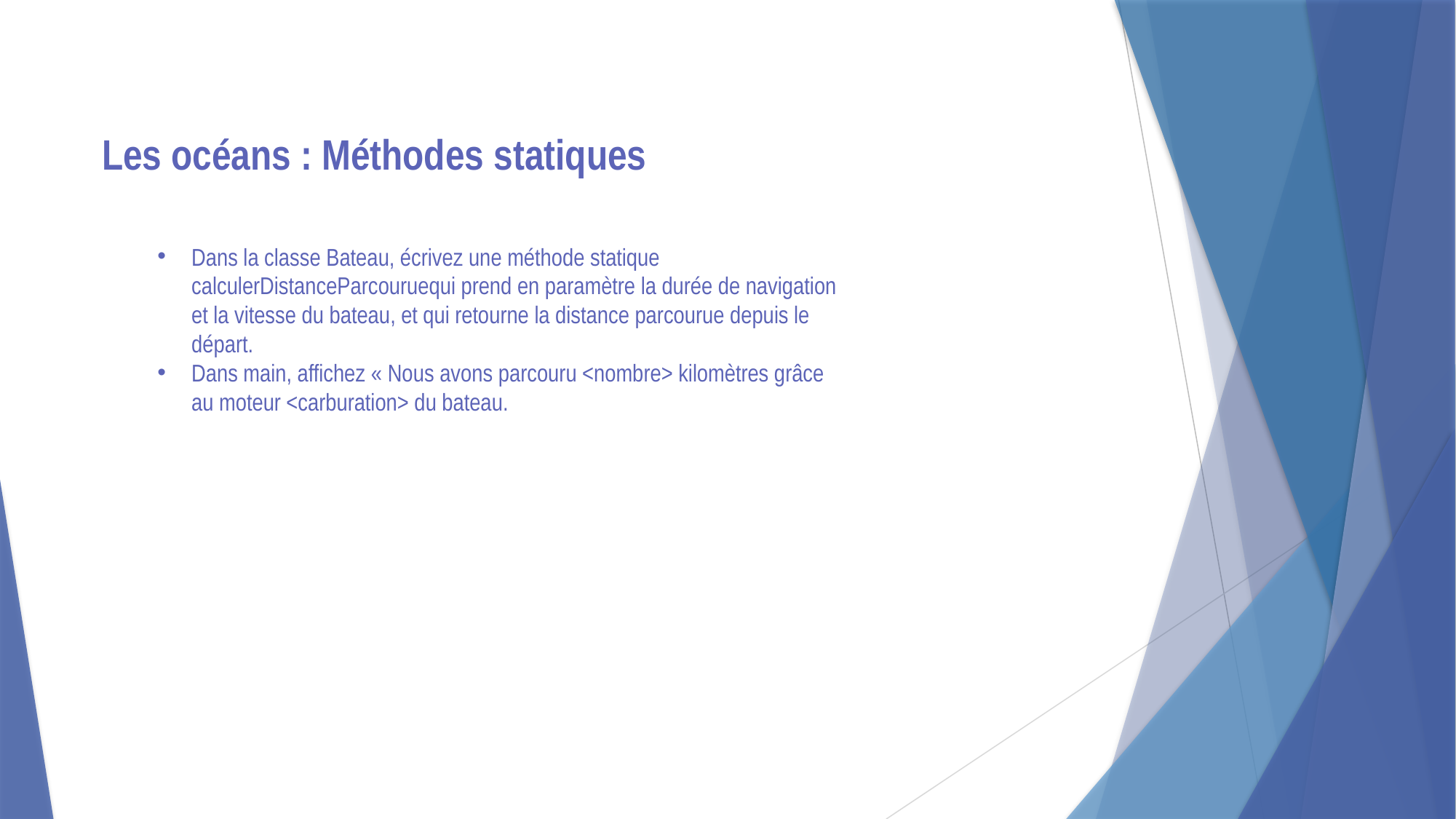

Les océans : Méthodes statiques
Dans la classe Bateau, écrivez une méthode statique calculerDistanceParcouruequi prend en paramètre la durée de navigation et la vitesse du bateau, et qui retourne la distance parcourue depuis le départ.
Dans main, affichez « Nous avons parcouru <nombre> kilomètres grâce au moteur <carburation> du bateau.